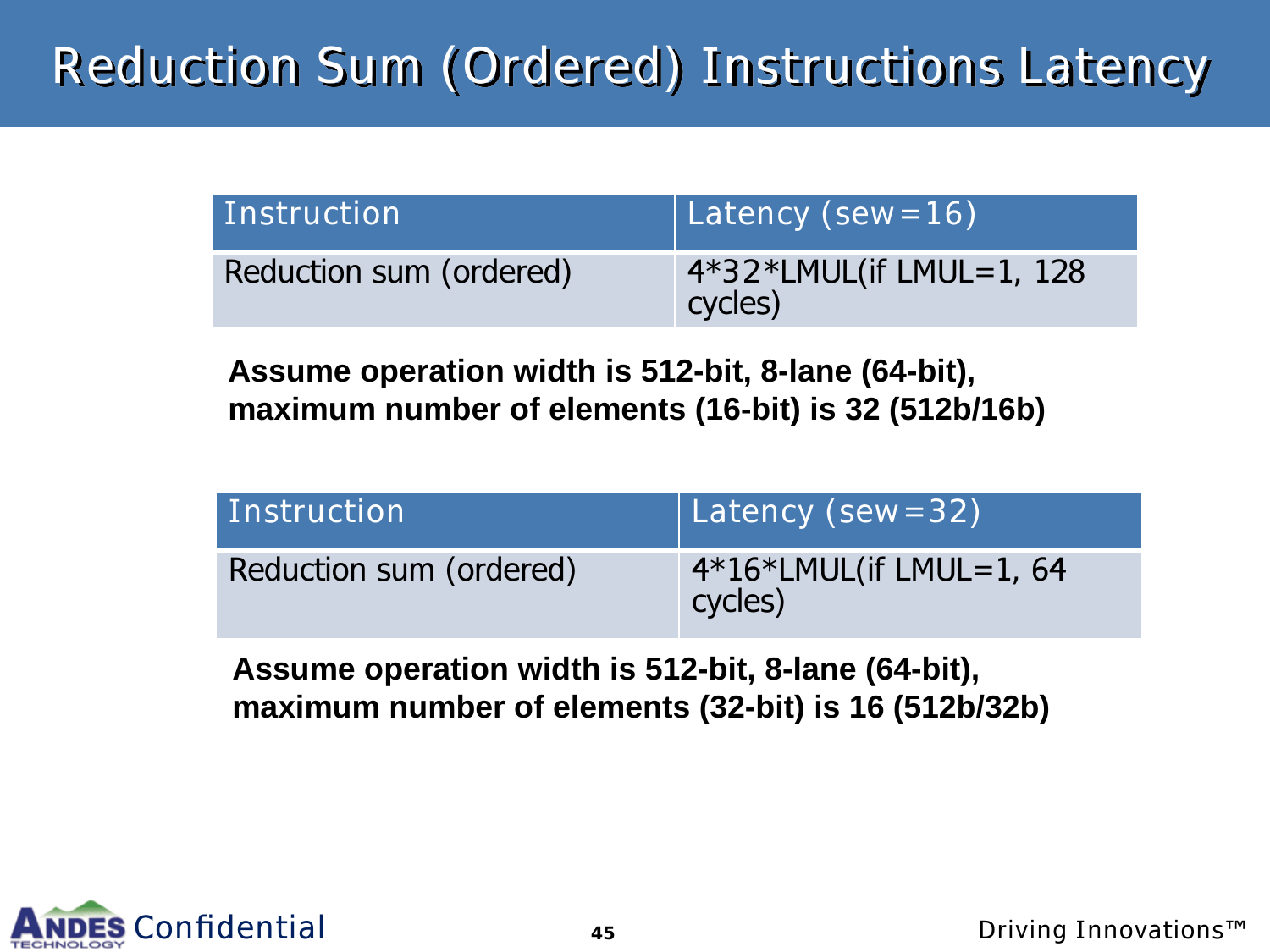

# Reduction Sum (Ordered) Instructions Latency

| Instruction | Latency (sew=16) |
| --- | --- |
| Reduction sum (ordered) | 4\*32\*LMUL(if LMUL=1, 128 cycles) |
Assume operation width is 512-bit, 8-lane (64-bit), maximum number of elements (16-bit) is 32 (512b/16b)
| Instruction | Latency (sew=32) |
| --- | --- |
| Reduction sum (ordered) | 4\*16\*LMUL(if LMUL=1, 64 cycles) |
Assume operation width is 512-bit, 8-lane (64-bit), maximum number of elements (32-bit) is 16 (512b/32b)